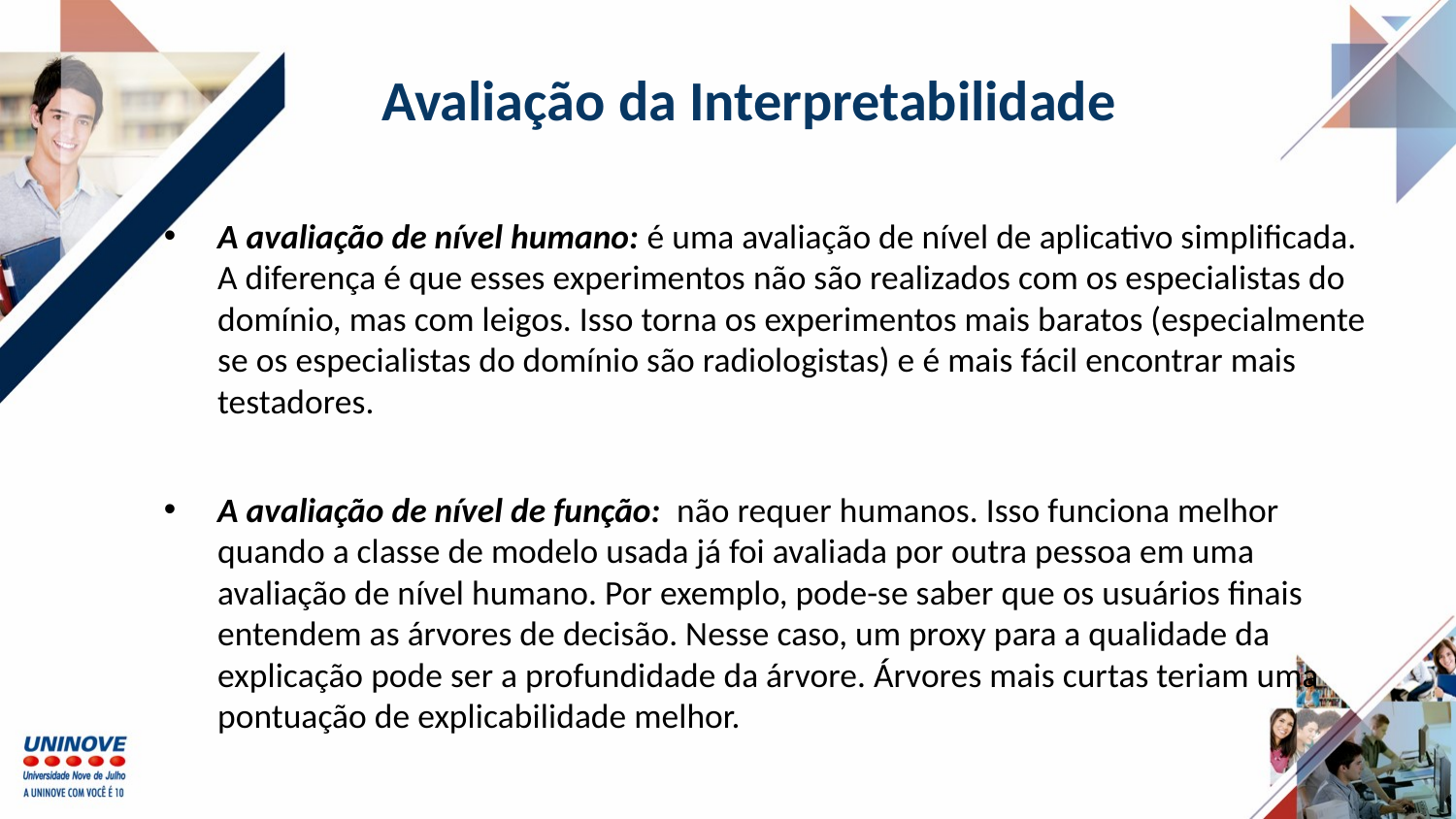

# Avaliação da Interpretabilidade
A avaliação de nível humano: é uma avaliação de nível de aplicativo simplificada. A diferença é que esses experimentos não são realizados com os especialistas do domínio, mas com leigos. Isso torna os experimentos mais baratos (especialmente se os especialistas do domínio são radiologistas) e é mais fácil encontrar mais testadores.

A avaliação de nível de função:  não requer humanos. Isso funciona melhor quando a classe de modelo usada já foi avaliada por outra pessoa em uma avaliação de nível humano. Por exemplo, pode-se saber que os usuários finais entendem as árvores de decisão. Nesse caso, um proxy para a qualidade da explicação pode ser a profundidade da árvore. Árvores mais curtas teriam uma pontuação de explicabilidade melhor.